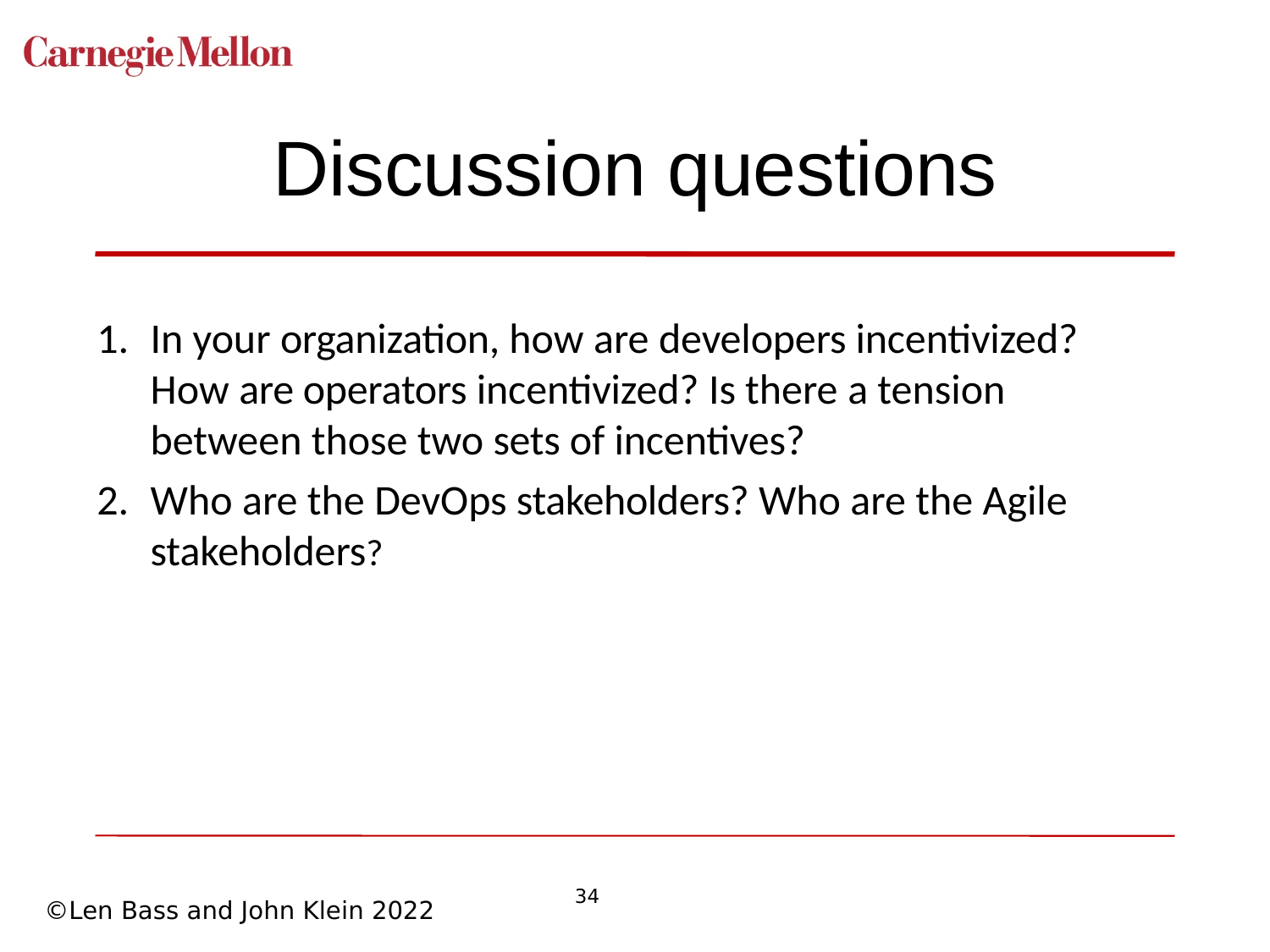

# Discussion questions
In your organization, how are developers incentivized? How are operators incentivized? Is there a tension between those two sets of incentives?
Who are the DevOps stakeholders? Who are the Agile stakeholders?
34